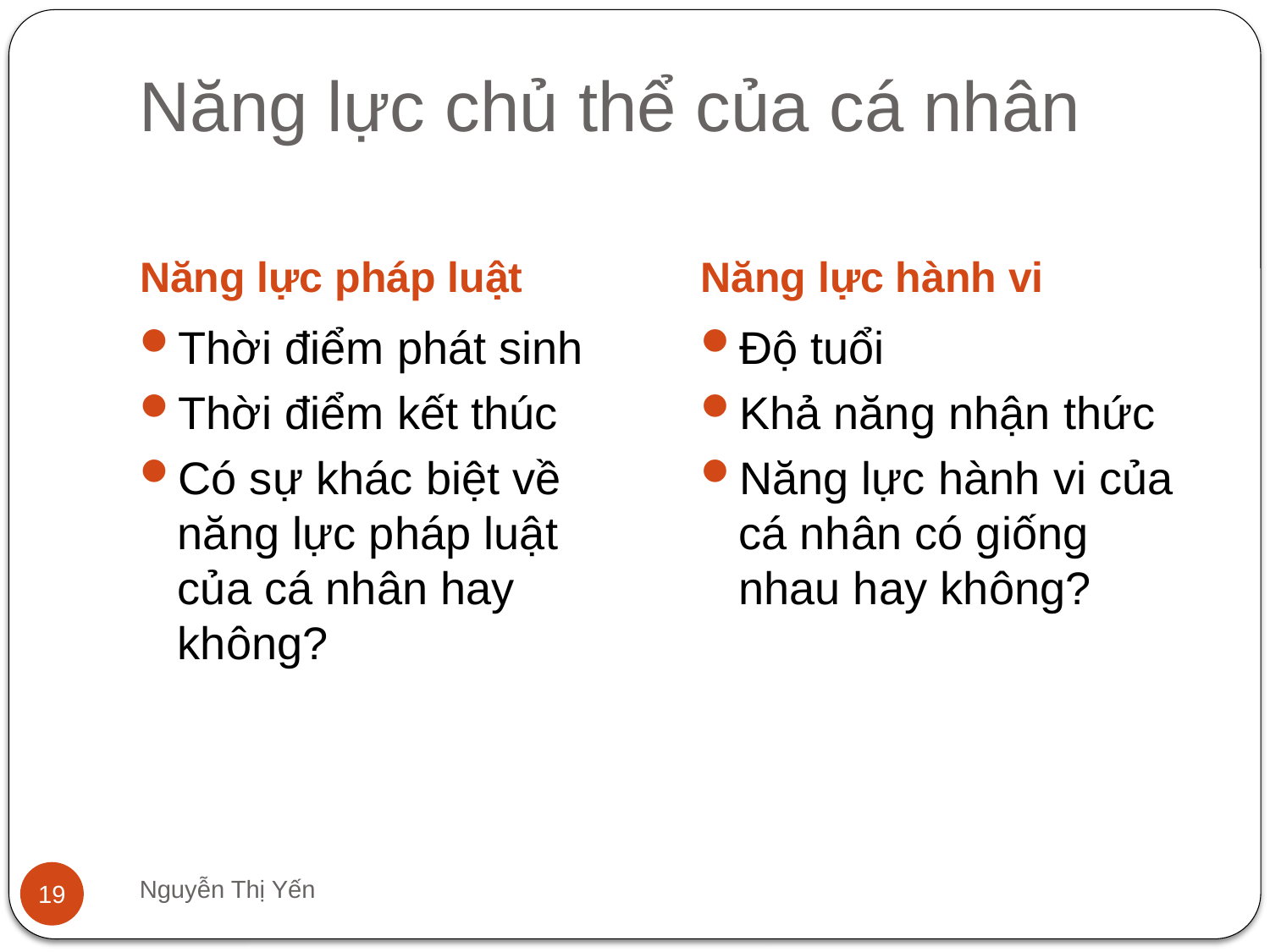

# Năng lực chủ thể của cá nhân
Năng lực pháp luật
Năng lực hành vi
Thời điểm phát sinh
Thời điểm kết thúc
Có sự khác biệt về năng lực pháp luật của cá nhân hay không?
Độ tuổi
Khả năng nhận thức
Năng lực hành vi của cá nhân có giống  nhau hay không?
Nguyễn Thị Yến
19